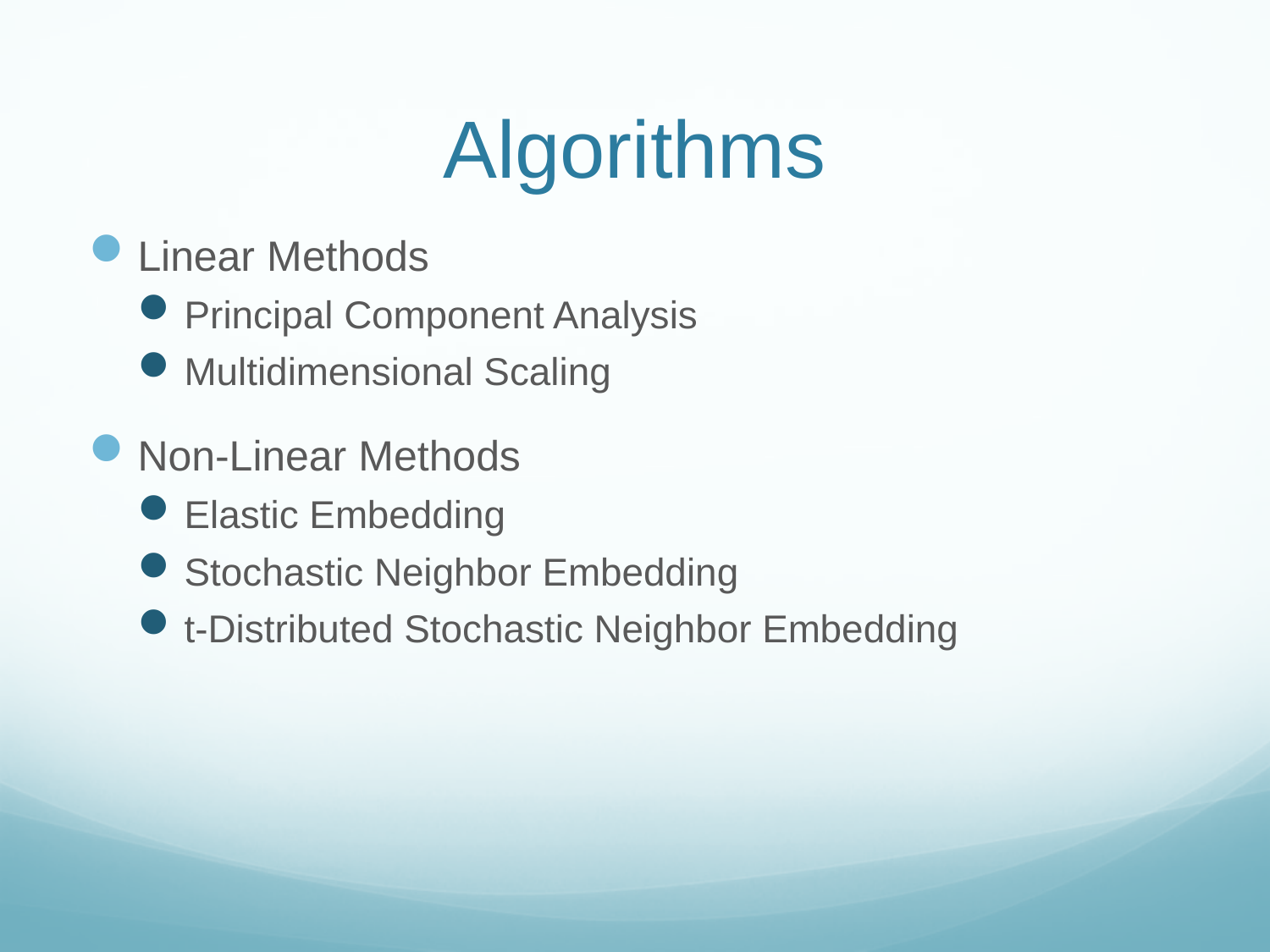

# Algorithms
Linear Methods
Principal Component Analysis
Multidimensional Scaling
Non-Linear Methods
Elastic Embedding
Stochastic Neighbor Embedding
t-Distributed Stochastic Neighbor Embedding